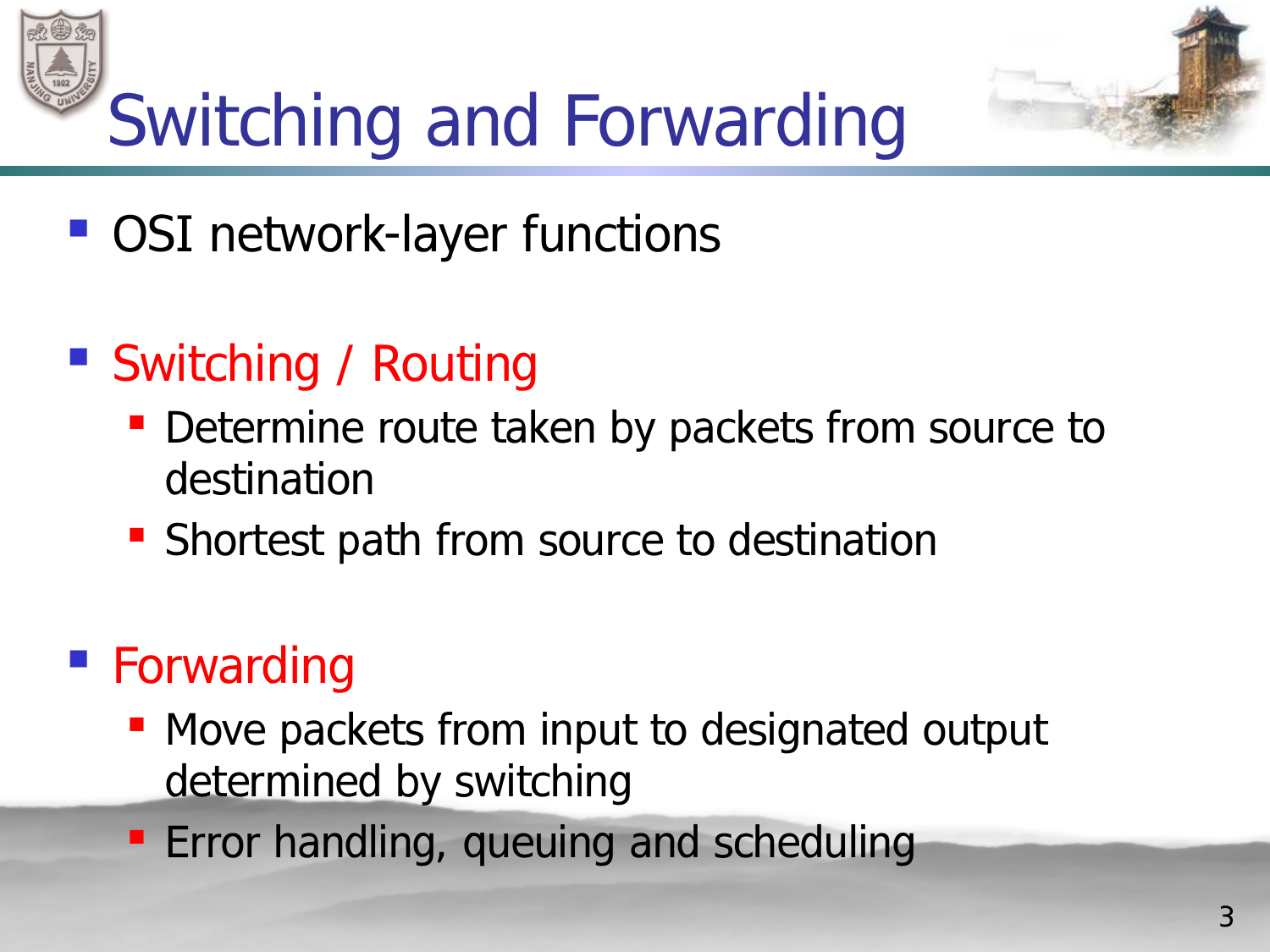

# Switching and Forwarding
OSI network-layer functions

Switching / Routing
Determine route taken by packets from source to destination
Shortest path from source to destination

Forwarding
Move packets from input to designated output determined by switching
Error handling, queuing and scheduling
3